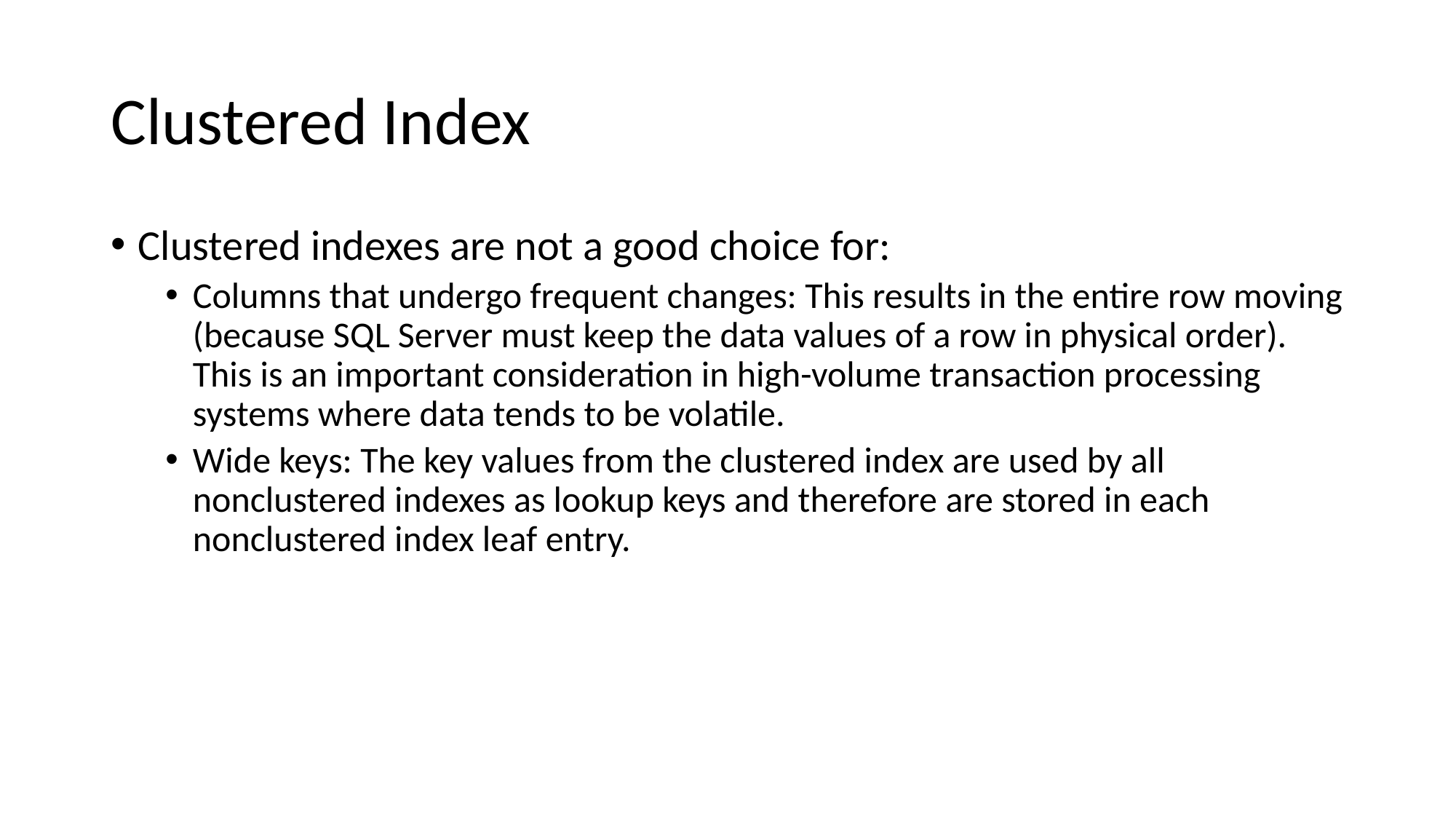

# Clustered Index
Clustered indexes are not a good choice for:
Columns that undergo frequent changes: This results in the entire row moving (because SQL Server must keep the data values of a row in physical order). This is an important consideration in high-volume transaction processing systems where data tends to be volatile.
Wide keys: The key values from the clustered index are used by all nonclustered indexes as lookup keys and therefore are stored in each nonclustered index leaf entry.